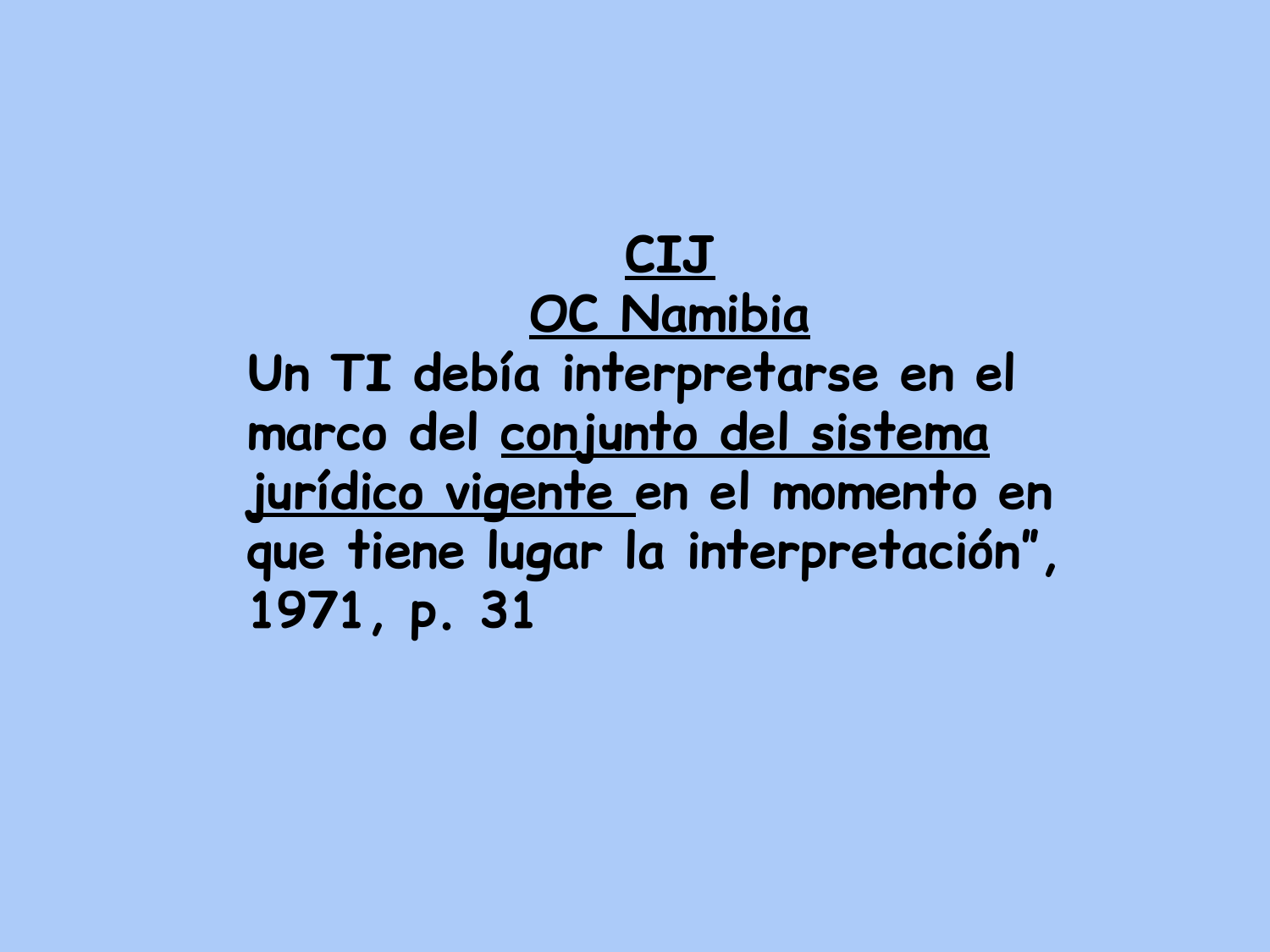

CIJ
OC Namibia
Un TI debía interpretarse en el marco del conjunto del sistema jurídico vigente en el momento en que tiene lugar la interpretación”, 1971, p. 31